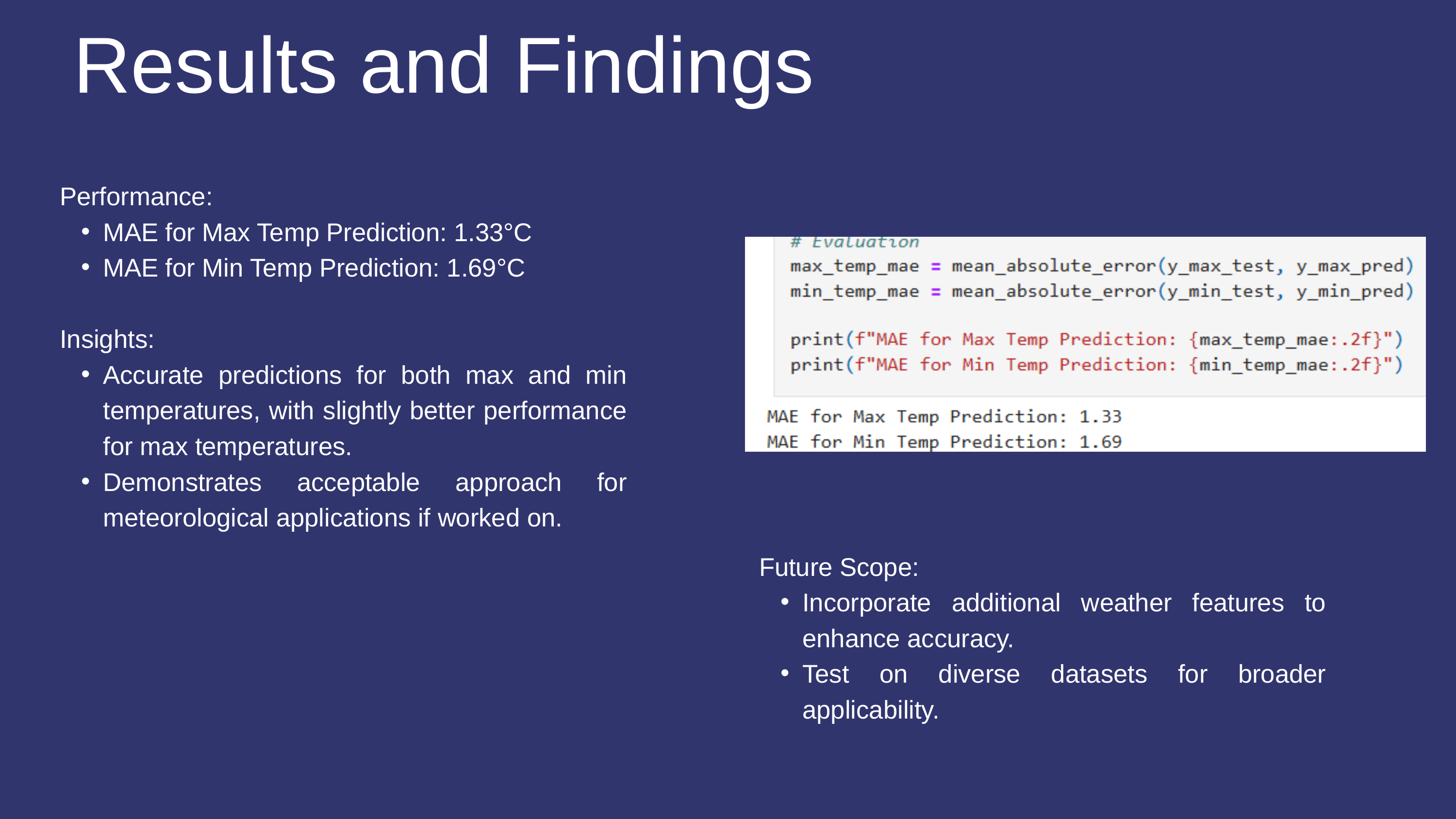

Results and Findings
Performance:
MAE for Max Temp Prediction: 1.33°C
MAE for Min Temp Prediction: 1.69°C

Insights:
Accurate predictions for both max and min temperatures, with slightly better performance for max temperatures.
Demonstrates acceptable approach for meteorological applications if worked on.

Future Scope:
Incorporate additional weather features to enhance accuracy.
Test on diverse datasets for broader applicability.